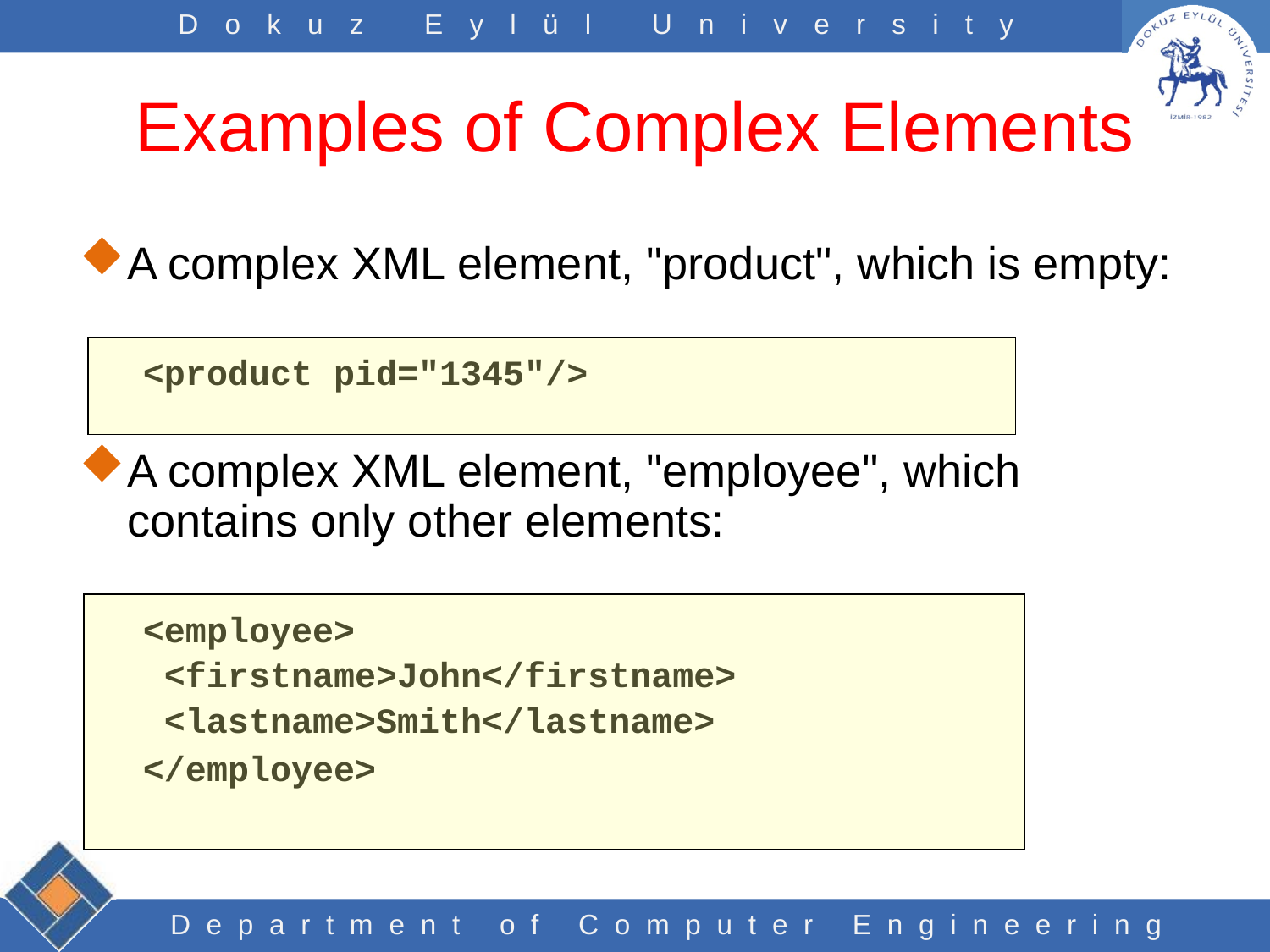

# Examples of Complex Elements
A complex XML element, "product", which is empty:

<product pid="1345"/>

A complex XML element, "employee", which contains only other elements:

<employee>
 <firstname>John</firstname>
 <lastname>Smith</lastname>
</employee>